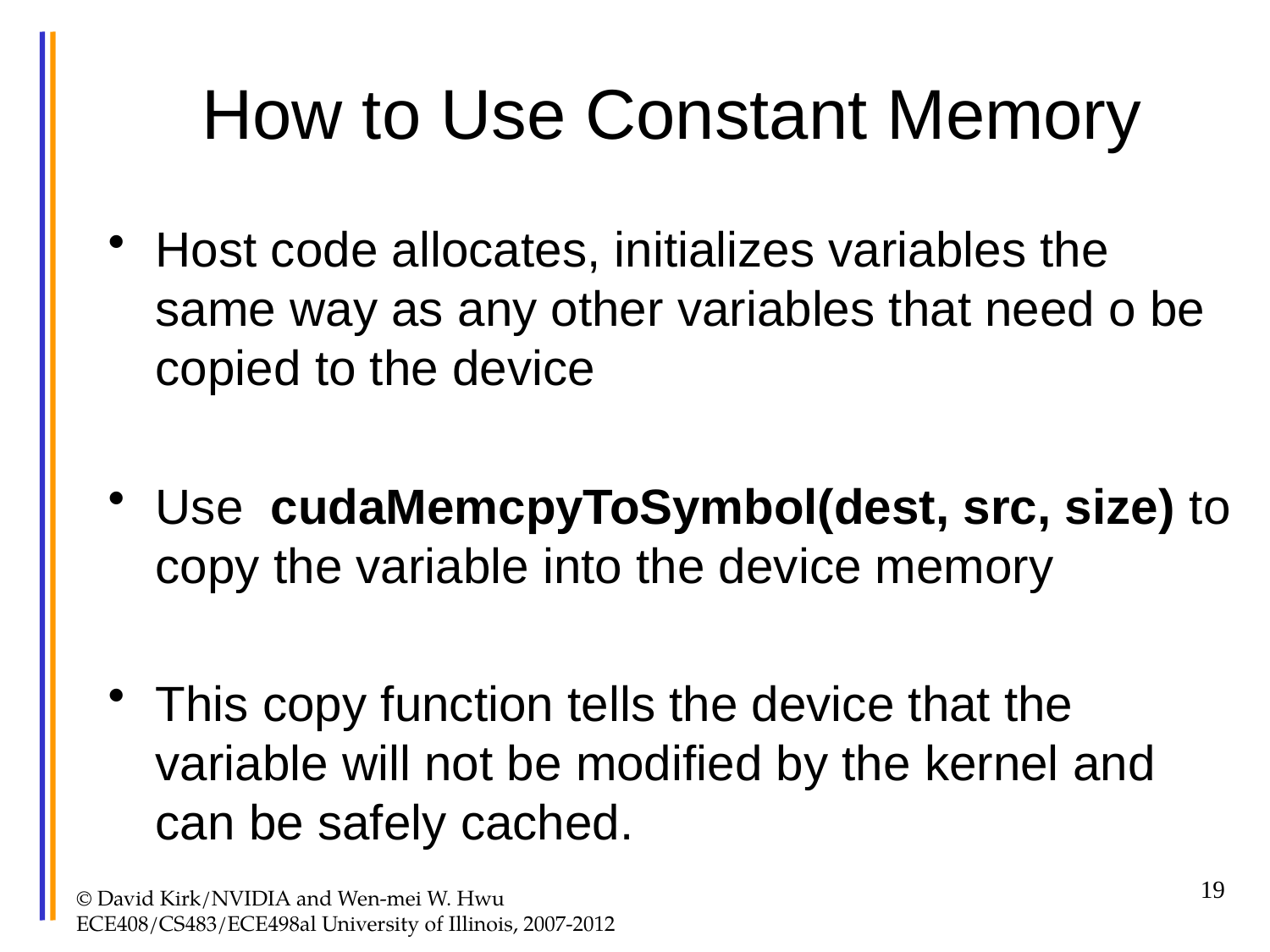

# How to Use Constant Memory
Host code allocates, initializes variables the same way as any other variables that need o be copied to the device

Use  cudaMemcpyToSymbol(dest, src, size) to copy the variable into the device memory

This copy function tells the device that the variable will not be modified by the kernel and can be safely cached.

19
© David Kirk/NVIDIA and Wen-mei W. Hwu       ECE408/CS483/ECE498al University of Illinois, 2007-2012